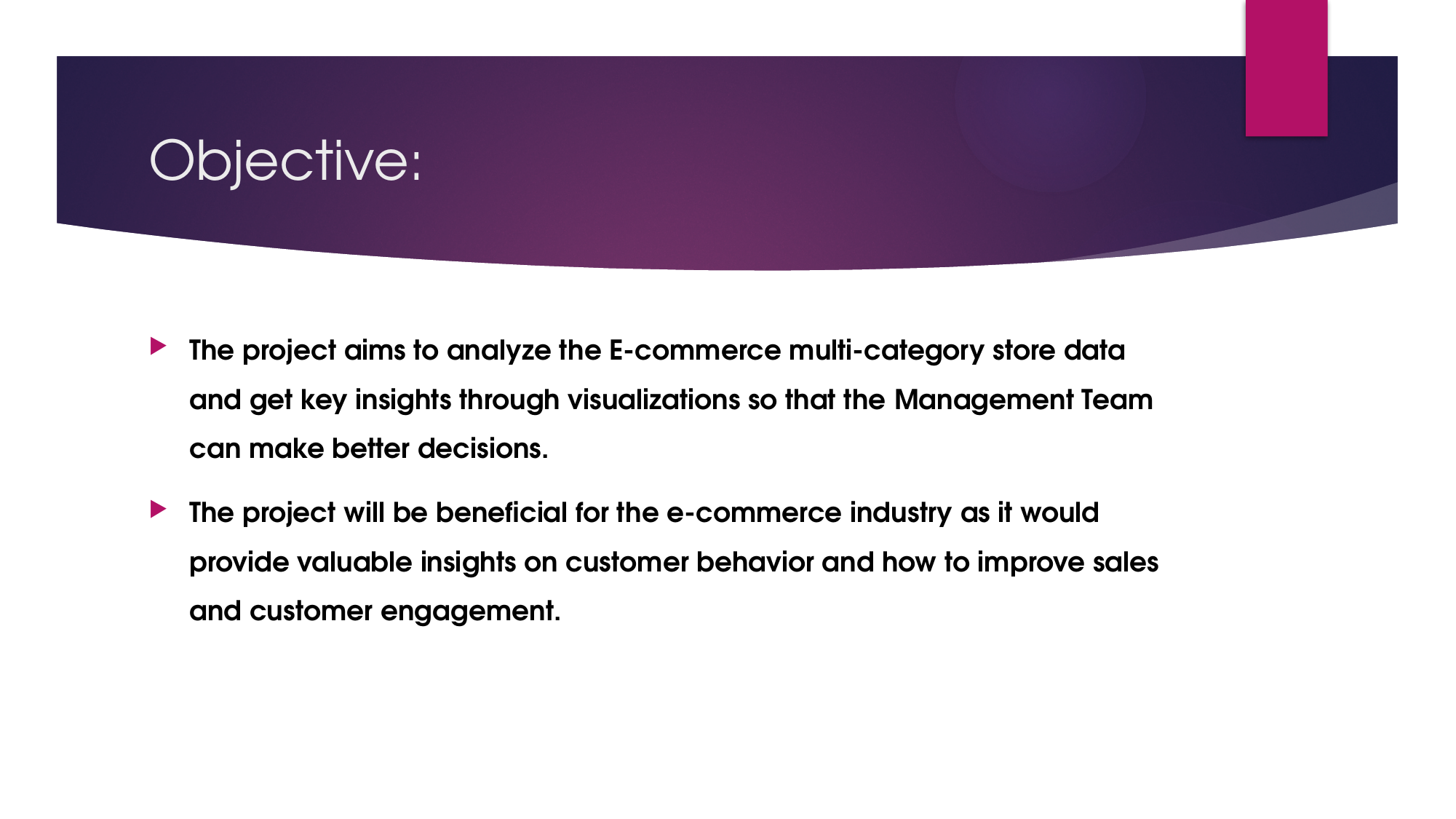

# Objective:
The project aims to analyze the E-commerce multi-category store data and get key insights through visualizations so that the Management Team can make better decisions.
The project will be beneficial for the e-commerce industry as it would provide valuable insights on customer behavior and how to improve sales and customer engagement.